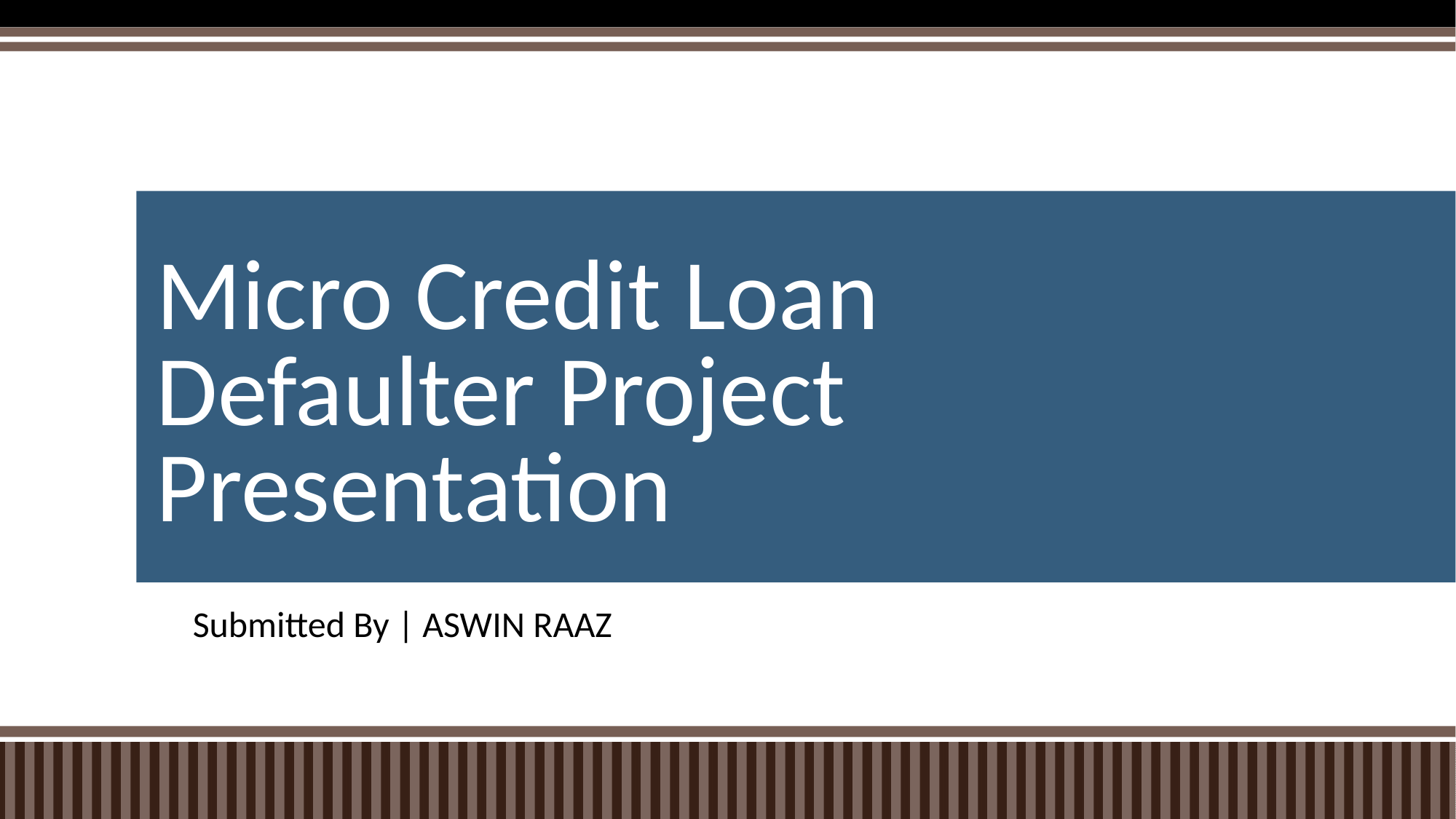

# Micro Credit Loan Defaulter Project Presentation
Submitted By | ASWIN RAAZ